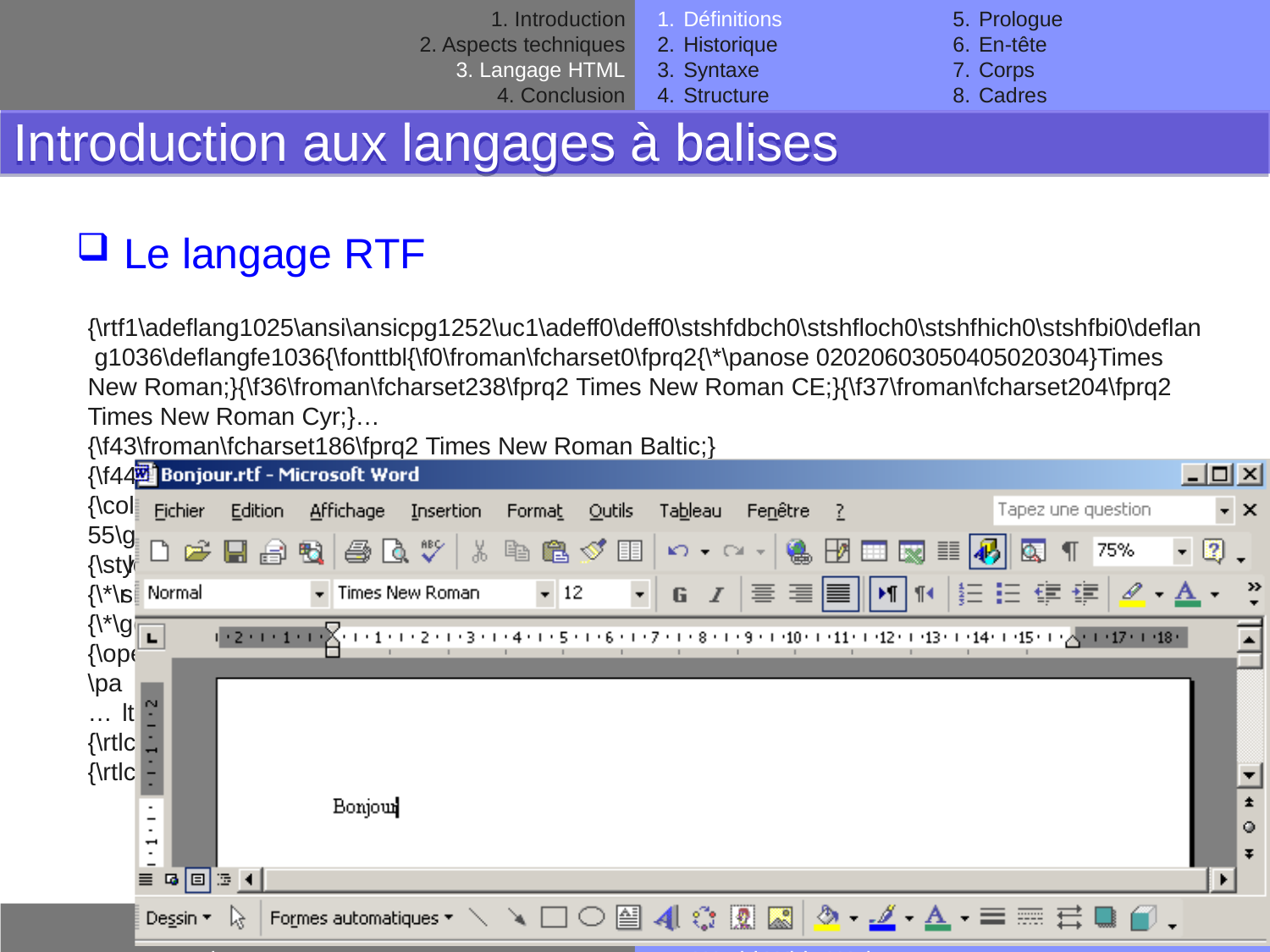

Introduction
Aspects techniques
Langage HTML
Conclusion
Définitions
Historique
Syntaxe
Structure
Prologue
En-tête
Corps
Cadres

Introduction aux langages à balises

Le langage RTF
{\rtf1\adeflang1025\ansi\ansicpg1252\uc1\adeff0\deff0\stshfdbch0\stshfloch0\stshfhich0\stshfbi0\deflan  g1036\deflangfe1036{\fonttbl{\f0\froman\fcharset0\fprq2{\*\panose 02020603050405020304}Times  New Roman;}{\f36\froman\fcharset238\fprq2 Times New Roman CE;}{\f37\froman\fcharset204\fprq2  Times New Roman Cyr;}…
{\f43\froman\fcharset186\fprq2 Times New Roman Baltic;}
{\f44
{\co  55\g
{\sty
{\*\r
{\*\g
{\o
\pa
…
{\rtlc
{\rtlc

\froman\fcharset163\fprq2 Times New Roman Vietnamese);}}
lortbl;\red0\green0\blue0;\red0\green0\blue255;\red0\green255\blue255;\red0\green255\blue0;\red2  reen0\blue255; …;}
lesheet{\qj \li0\ri0\widctlpar\aspalpha\aspnum\faauto\adjustright\rin0\lin0\itap0 …;} …
sidtbl \rsid4480262\rsid8274010\rsid11750514\rsid15757863}
enerator Microsoft Word 10.0.2627;}{\info{\title Bonjour}{\author Medini}  perator Medini}{\creatim\yr2004\mo2\dy25\min49}…{\*\company UCBL}…
perw11906\paperh16838\margl1417\margr1417\margt1417\margb1417\ltrsect \deftab708\widowctrl

h \af0 \ltrch \insrsid8274010 Bonjour}
h \af0 \ltrch \insrsid15757863 \par }}

web	World Wide Web	31